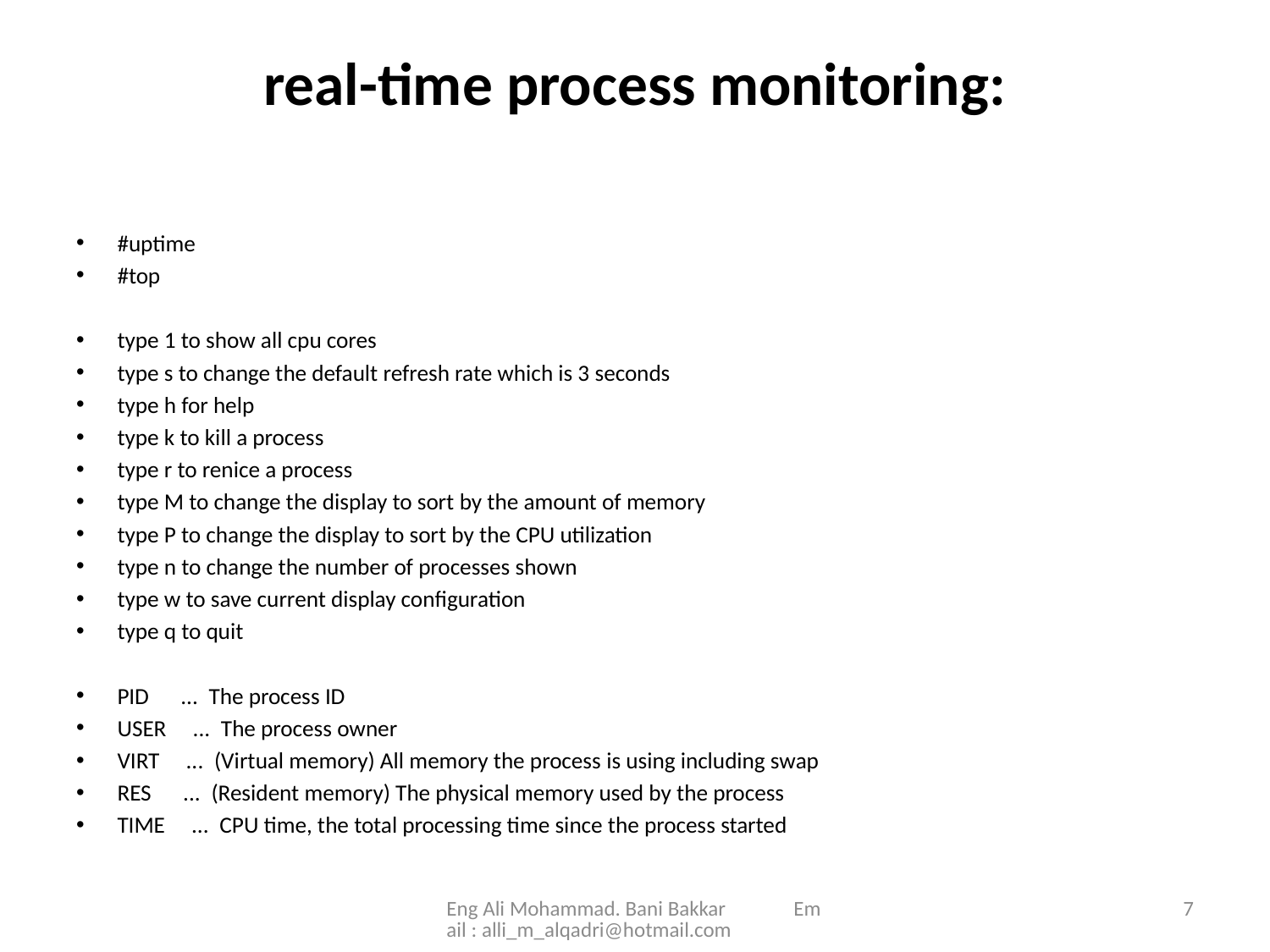

# real-time process monitoring:
#uptime
#top

type 1 to show all cpu cores
type s to change the default refresh rate which is 3 seconds
type h for help
type k to kill a process
type r to renice a process
type M to change the display to sort by the amount of memory
type P to change the display to sort by the CPU utilization
type n to change the number of processes shown
type w to save current display configuration
type q to quit

PID      ...  The process ID
USER     ...  The process owner
VIRT     ...  (Virtual memory) All memory the process is using including swap
RES      ...  (Resident memory) The physical memory used by the process
TIME     ...  CPU time, the total processing time since the process started
Eng Ali Mohammad. Bani Bakkar              Email : alli_m_alqadri@hotmail.com
7